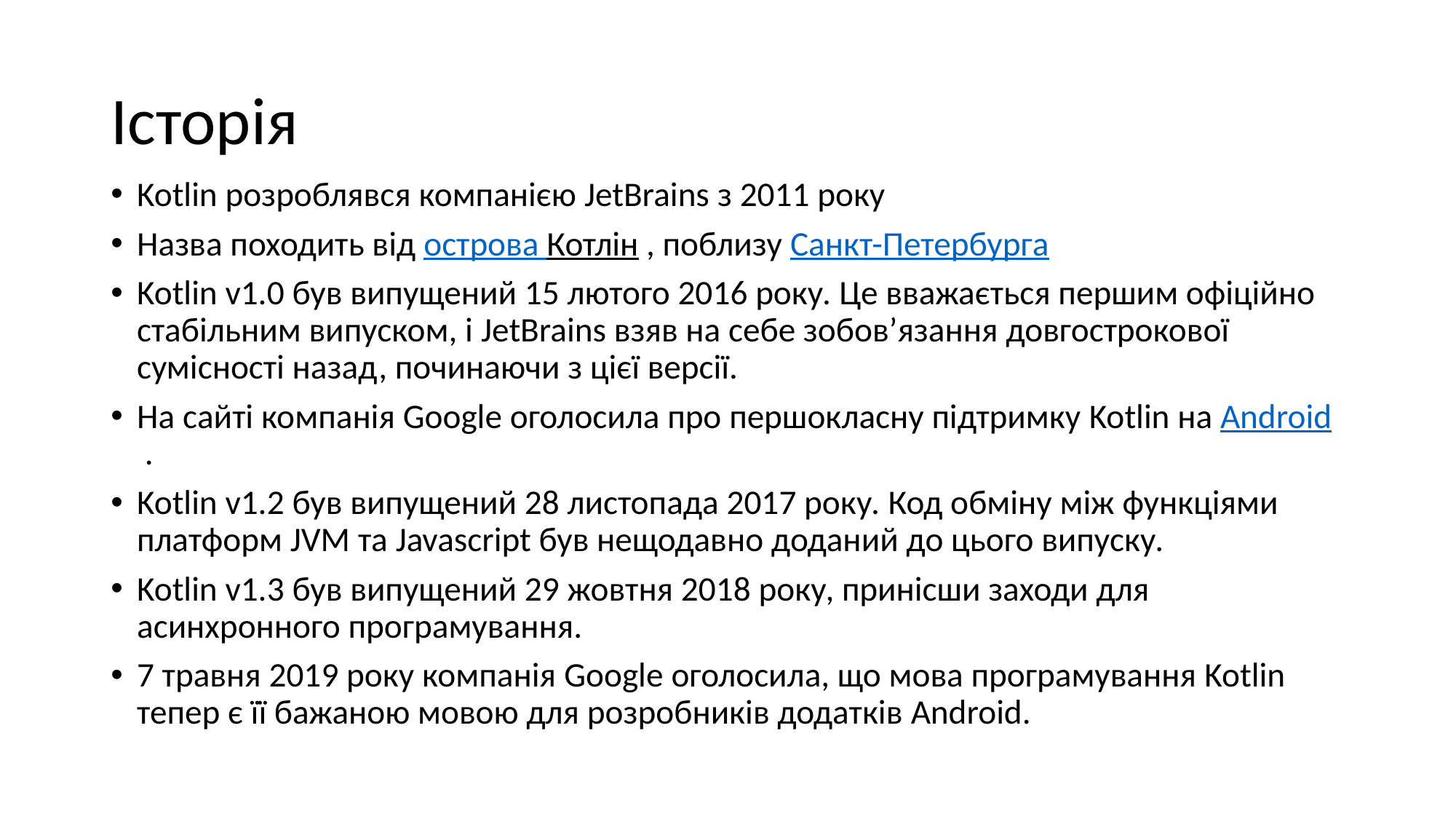

# Історія
Kotlin розроблявся компанією JetBrains з 2011 року
Назва походить від острова Котлін , поблизу Санкт-Петербурга
Kotlin v1.0 був випущений 15 лютого 2016 року. Це вважається першим офіційно стабільним випуском, і JetBrains взяв на себе зобов’язання довгострокової сумісності назад, починаючи з цієї версії.
На сайті компанія Google оголосила про першокласну підтримку Kotlin на Android .
Kotlin v1.2 був випущений 28 листопада 2017 року. Код обміну між функціями платформ JVM та Javascript був нещодавно доданий до цього випуску.
Kotlin v1.3 був випущений 29 жовтня 2018 року, принісши заходи для асинхронного програмування.
7 травня 2019 року компанія Google оголосила, що мова програмування Kotlin тепер є її бажаною мовою для розробників додатків Android.